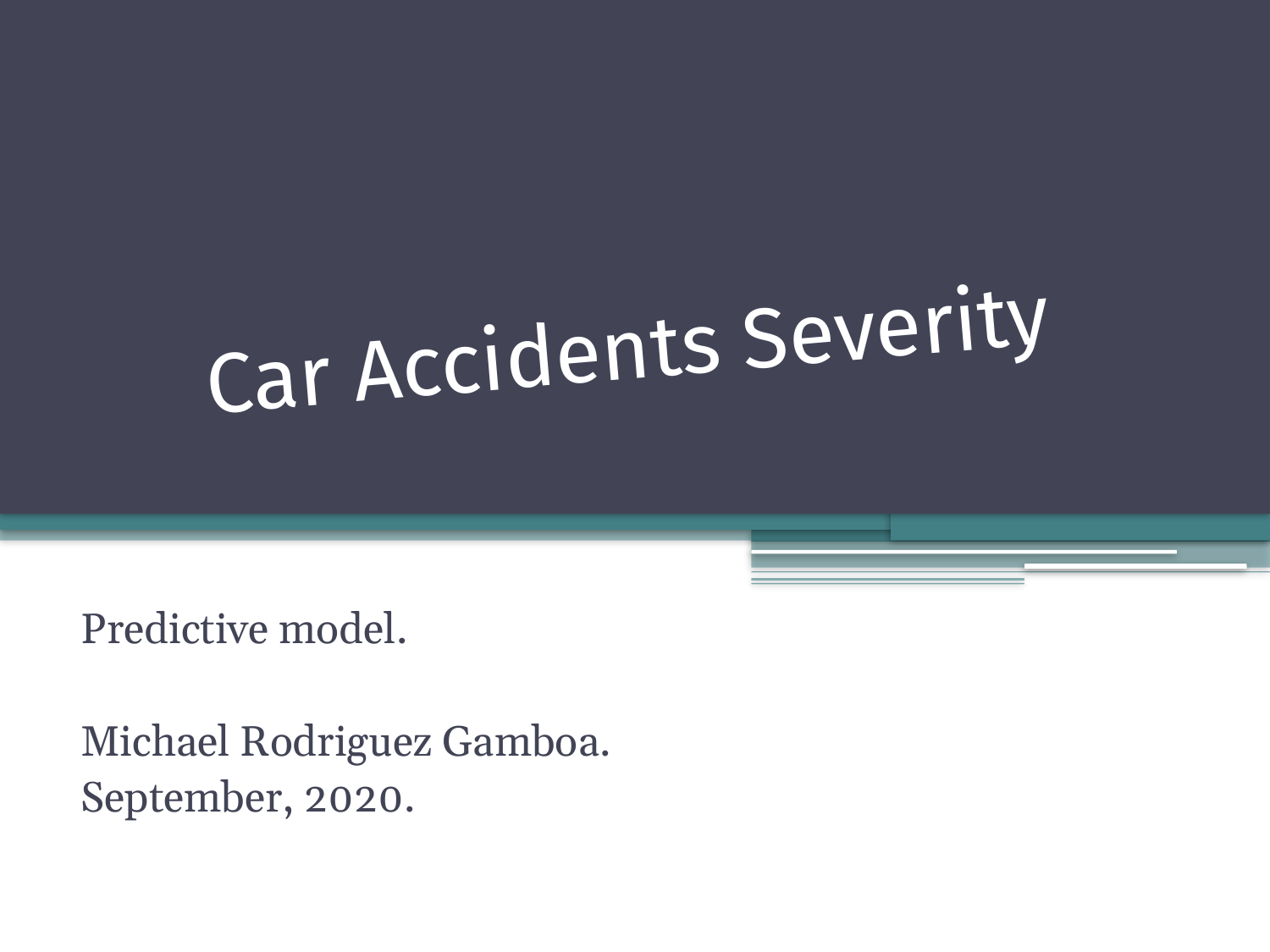

# Car Accidents Severity
Predictive model.

Michael Rodriguez Gamboa.
September, 2020.